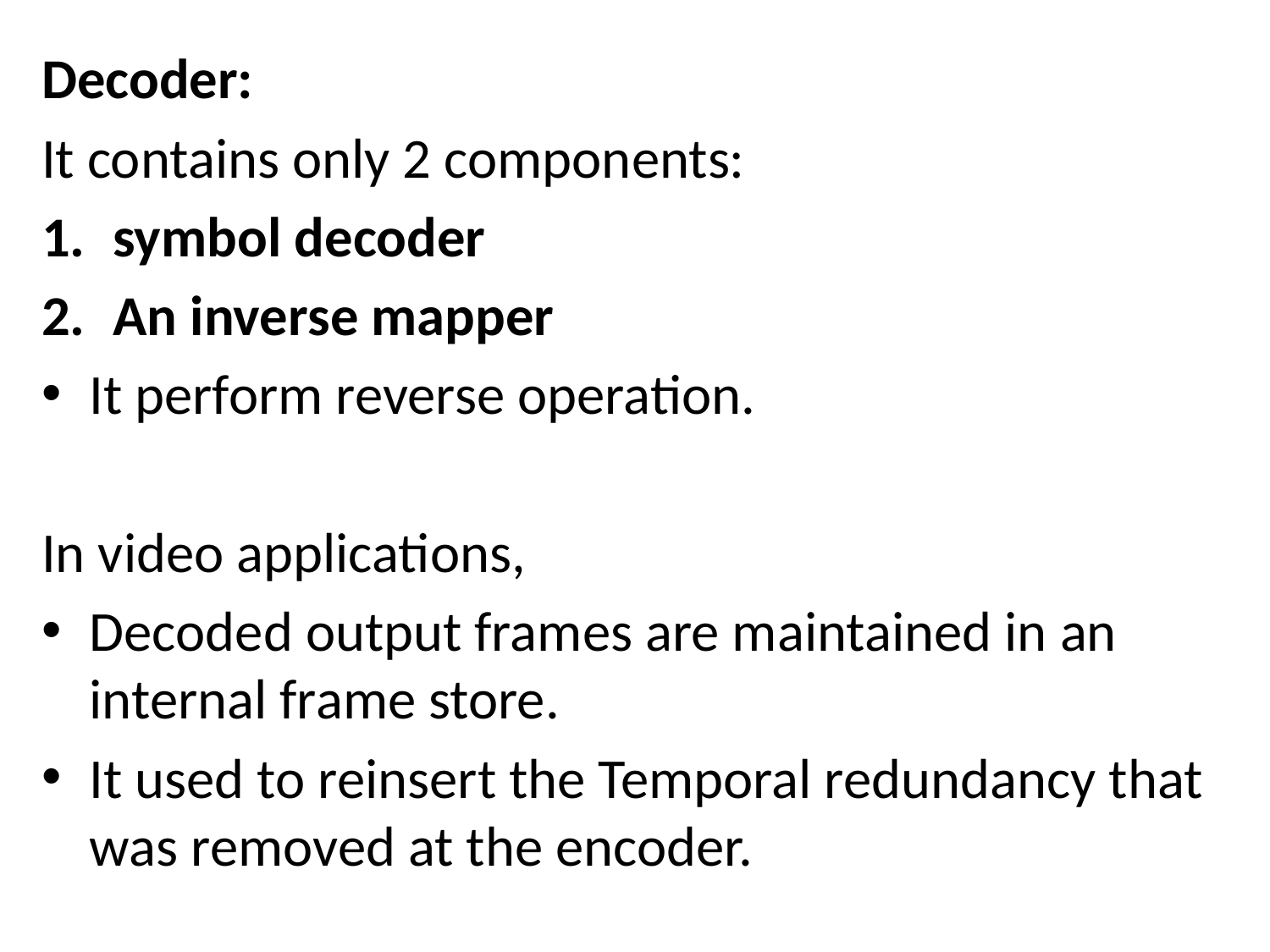

Decoder:
It contains only 2 components:
symbol decoder
An inverse mapper
It perform reverse operation.

In video applications,
Decoded output frames are maintained in an internal frame store.
It used to reinsert the Temporal redundancy that was removed at the encoder.